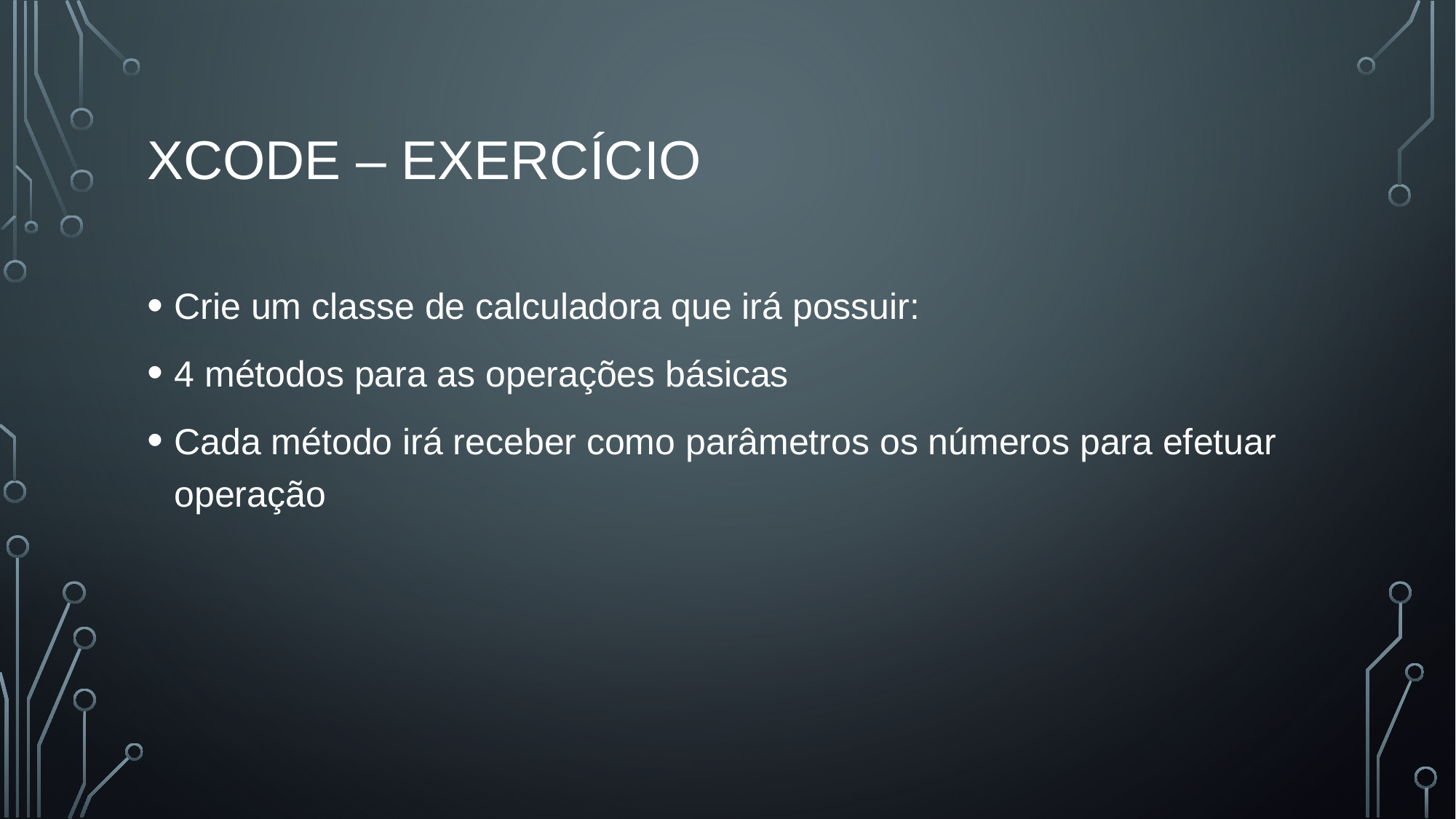

# XCODE – Exercício
Crie um classe de calculadora que irá possuir:
4 métodos para as operações básicas
Cada método irá receber como parâmetros os números para efetuar operação